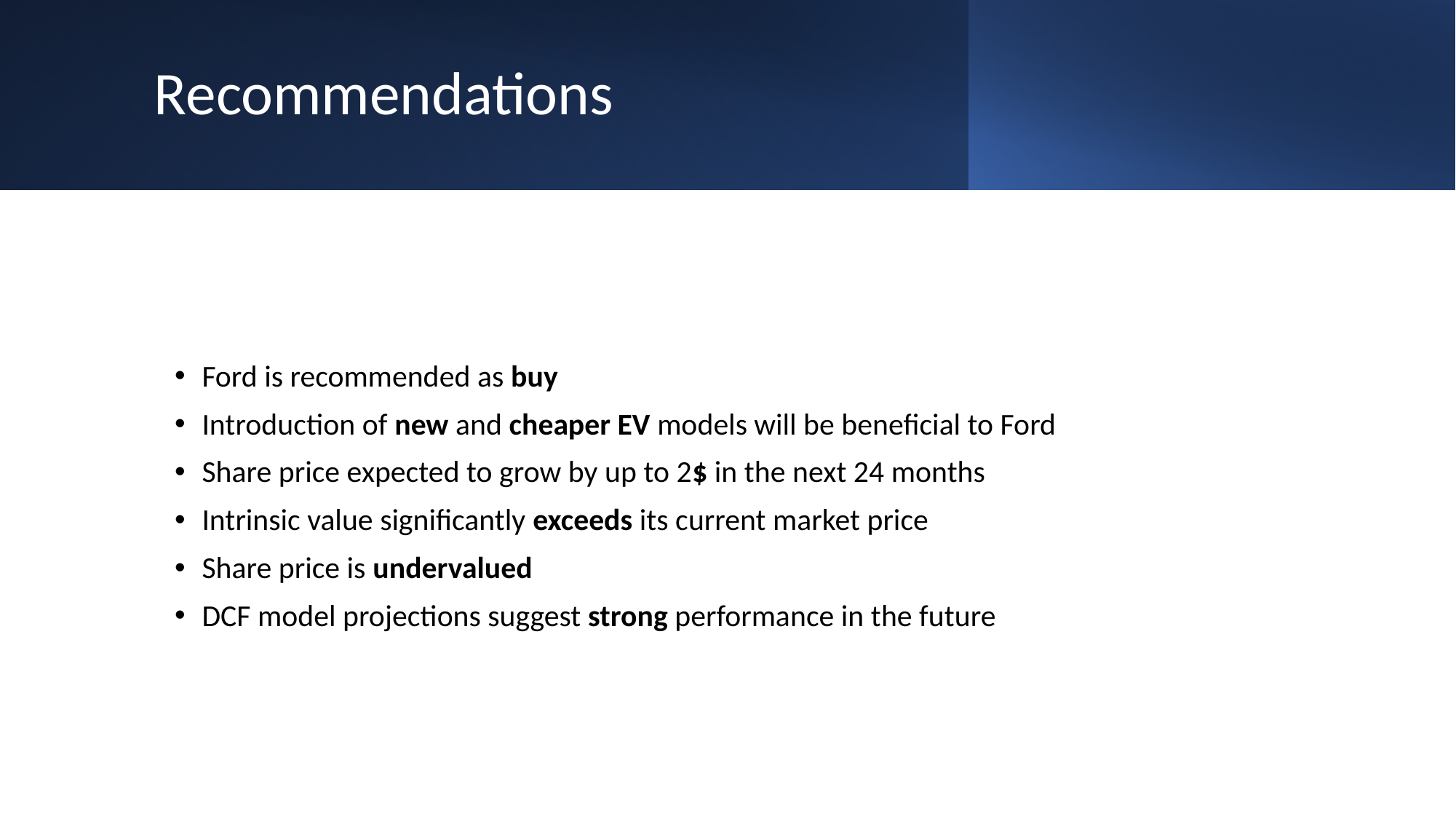

# Recommendations
Ford is recommended as buy
Introduction of new and cheaper EV models will be beneficial to Ford
Share price expected to grow by up to 2$ in the next 24 months
Intrinsic value significantly exceeds its current market price
Share price is undervalued
DCF model projections suggest strong performance in the future